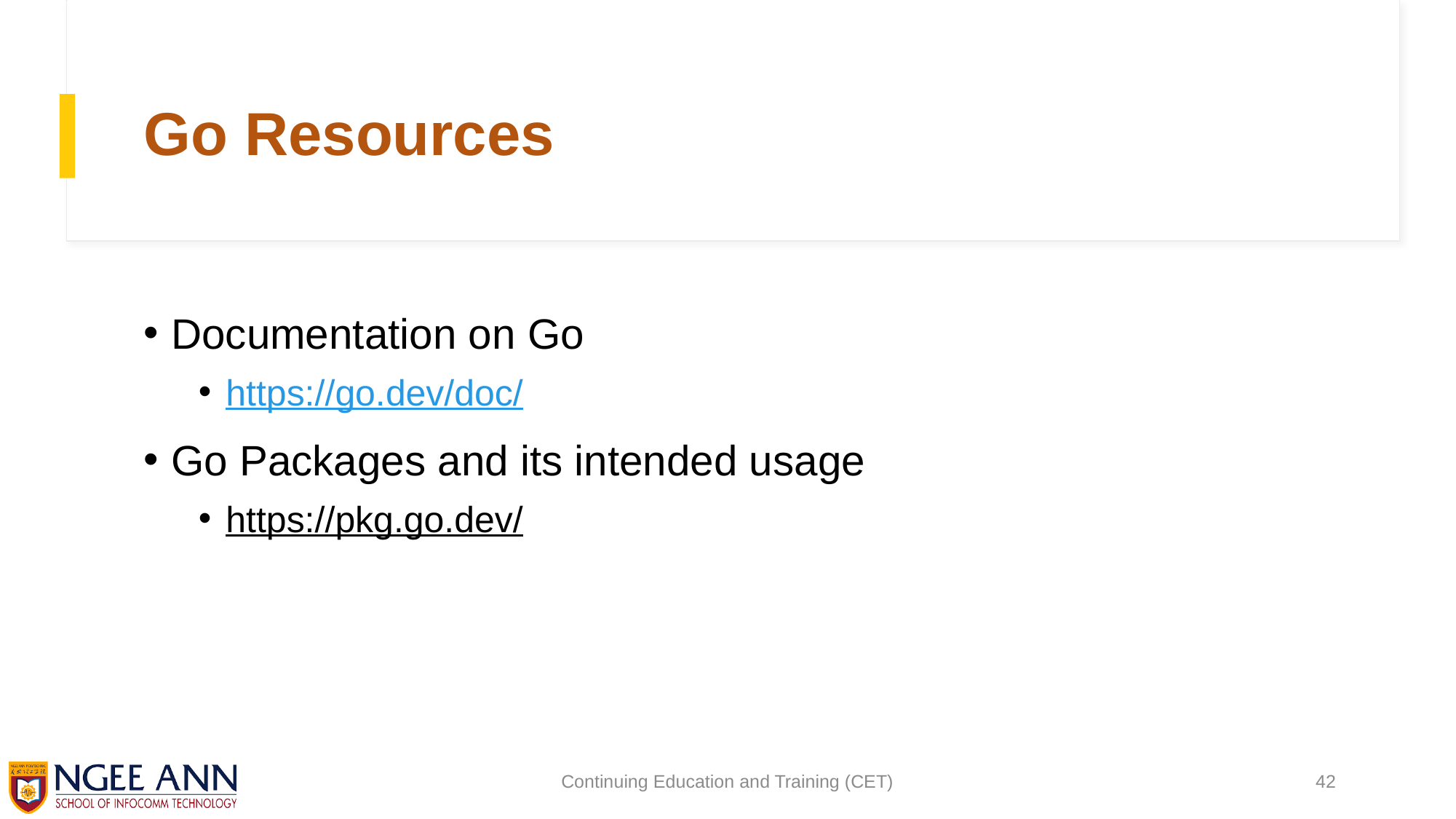

# Go Resources
Documentation on Go
https://go.dev/doc/
Go Packages and its intended usage
https://pkg.go.dev/
Continuing Education and Training (CET)
42